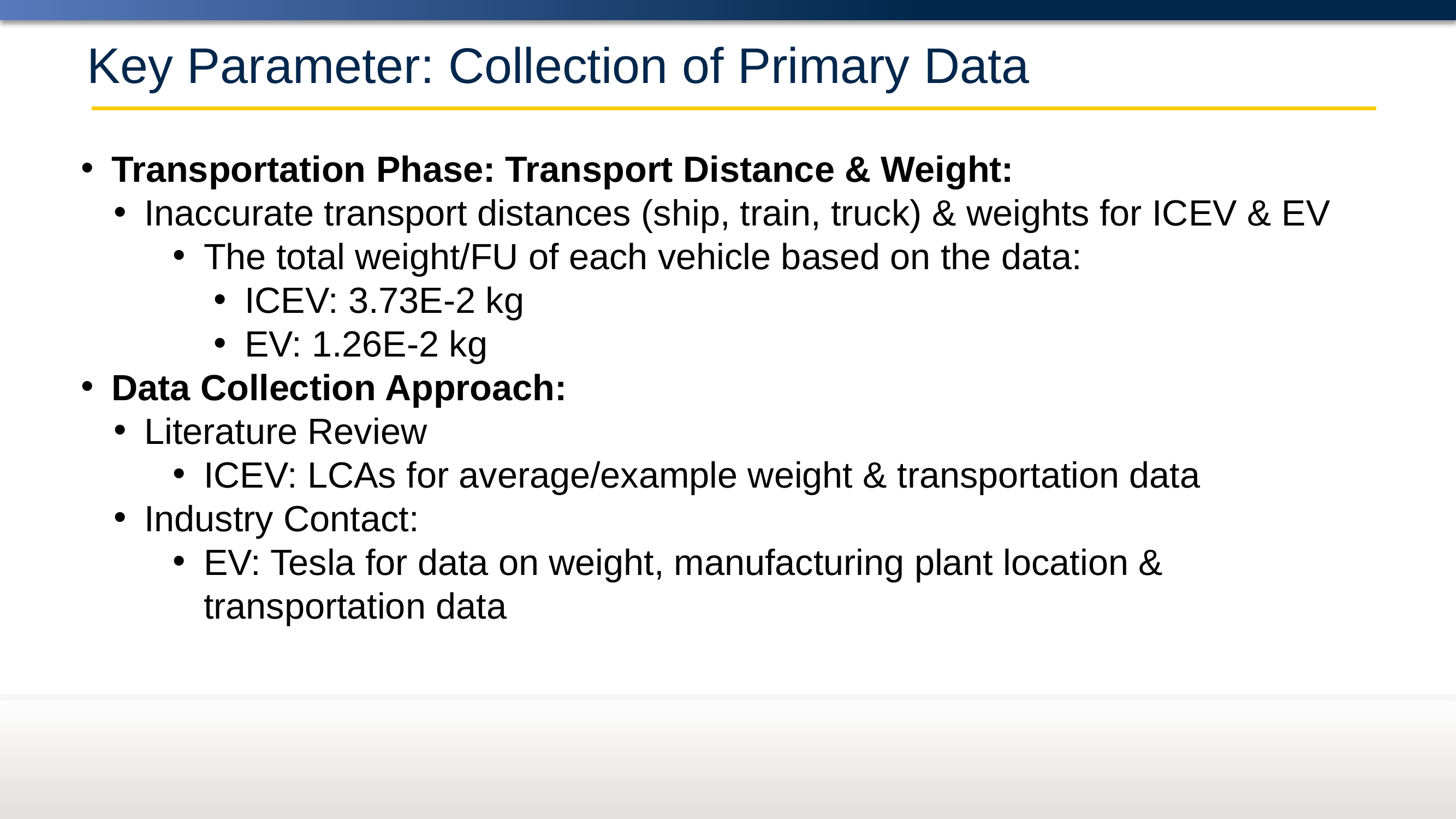

# Key Parameter: Collection of Primary Data
Transportation Phase: Transport Distance & Weight:
Inaccurate transport distances (ship, train, truck) & weights for ICEV & EV
The total weight/FU of each vehicle based on the data:
ICEV: 3.73E-2 kg
EV: 1.26E-2 kg
Data Collection Approach:
Literature Review
ICEV: LCAs for average/example weight & transportation data
Industry Contact:
EV: Tesla for data on weight, manufacturing plant location & transportation data